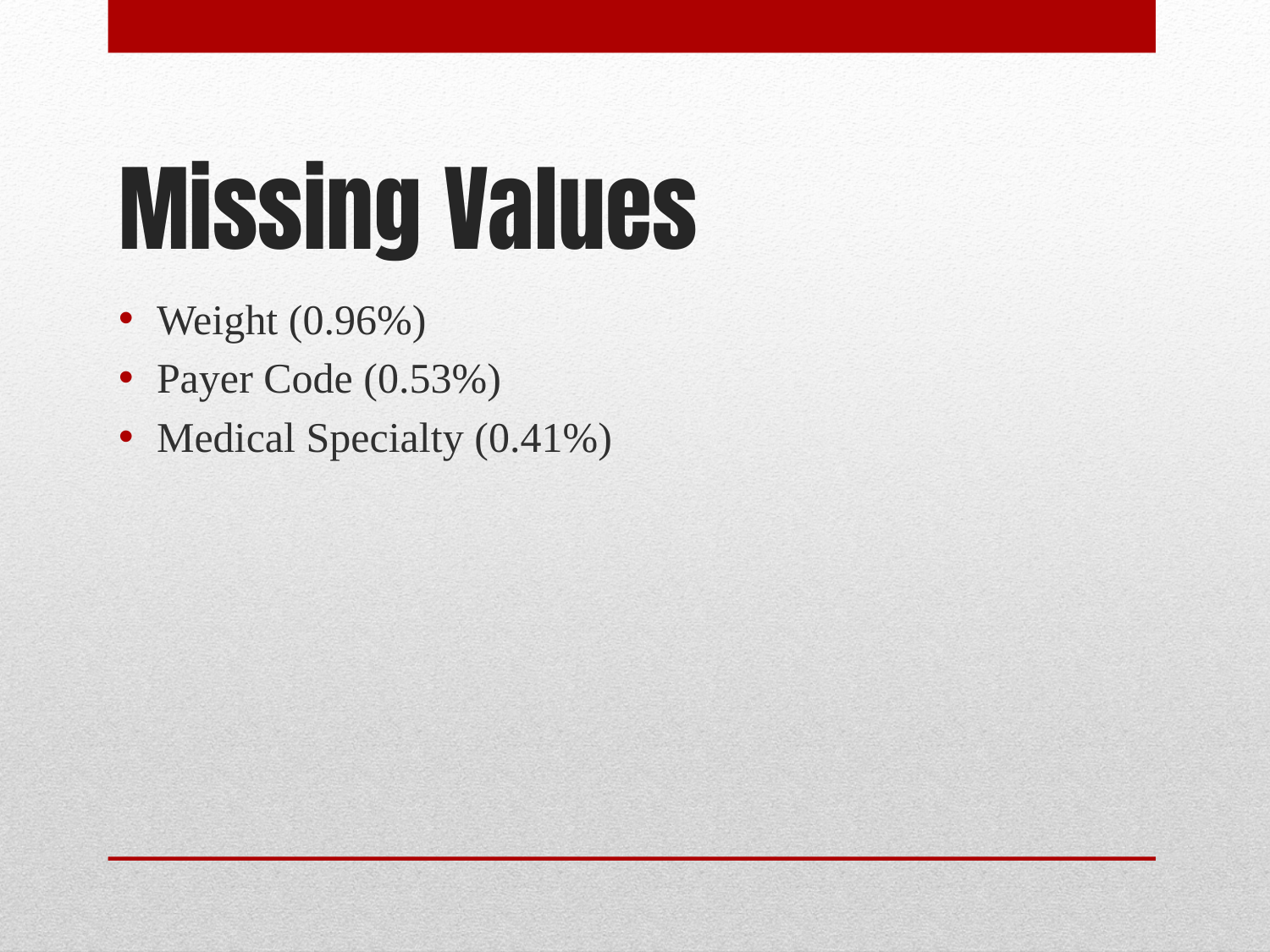

# Missing Values
Weight (0.96%)
Payer Code (0.53%)
Medical Specialty (0.41%)